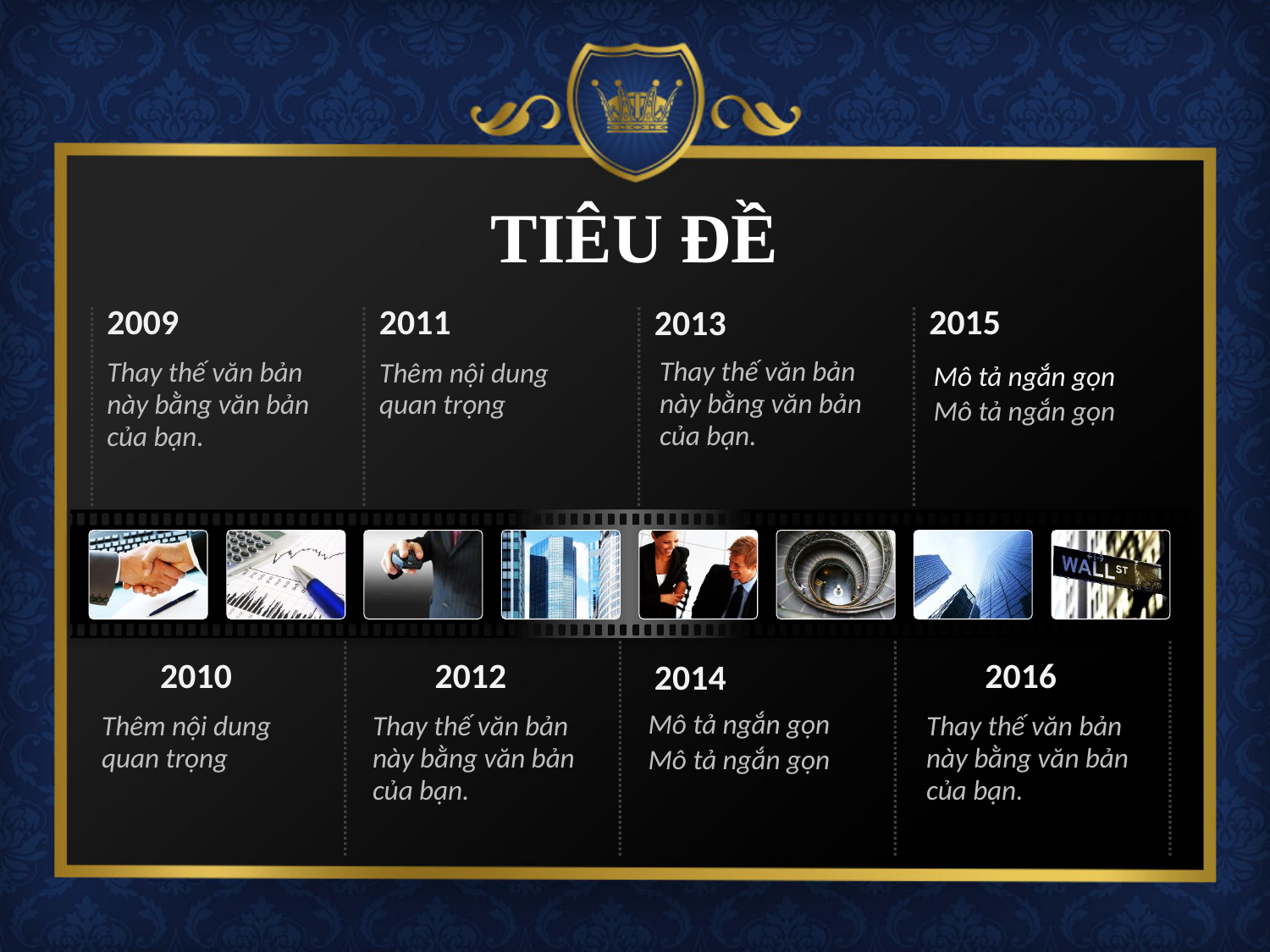

# TIÊU ĐỀ
2009
Thay thế văn bản này bằng văn bản của bạn.

2011

2015

2013

2014

2010

2012

Mô tả ngắn gọn
Mô tả ngắn gọn

2016
Thay thế văn bản này bằng văn bản của bạn.
Thêm nội dung quan trọng
Mô tả ngắn gọn
Mô tả ngắn gọn
Thêm nội dung quan trọng
Thay thế văn bản này bằng văn bản của bạn.
Thay thế văn bản này bằng văn bản của bạn.